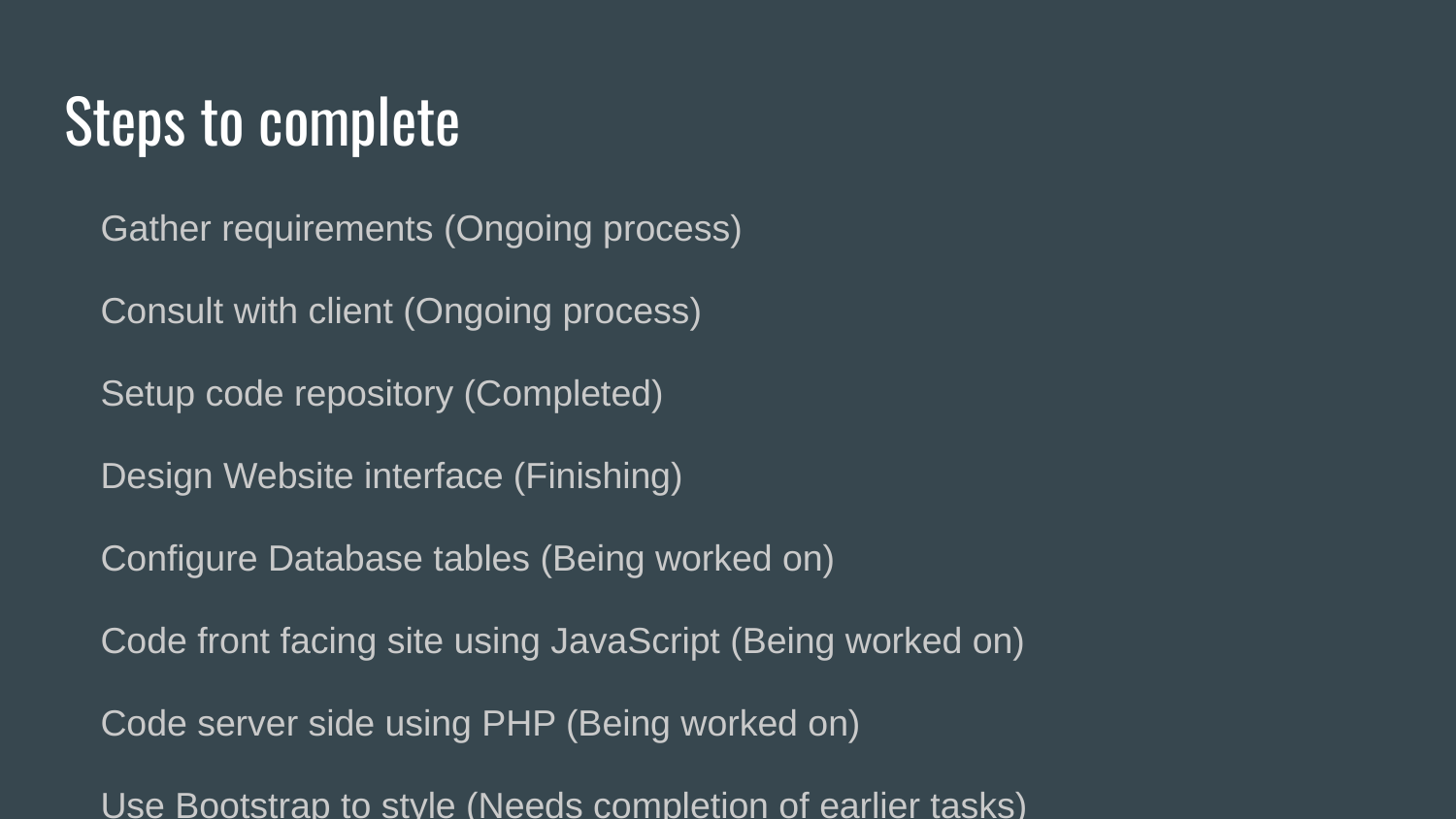

# Steps to complete
Gather requirements (Ongoing process)
Consult with client (Ongoing process)
Setup code repository (Completed)
Design Website interface (Finishing)
Configure Database tables (Being worked on)
Code front facing site using JavaScript (Being worked on)
Code server side using PHP (Being worked on)
Use Bootstrap to style (Needs completion of earlier tasks)
Test, loop back to review/change any section of the development (Continuously being done)